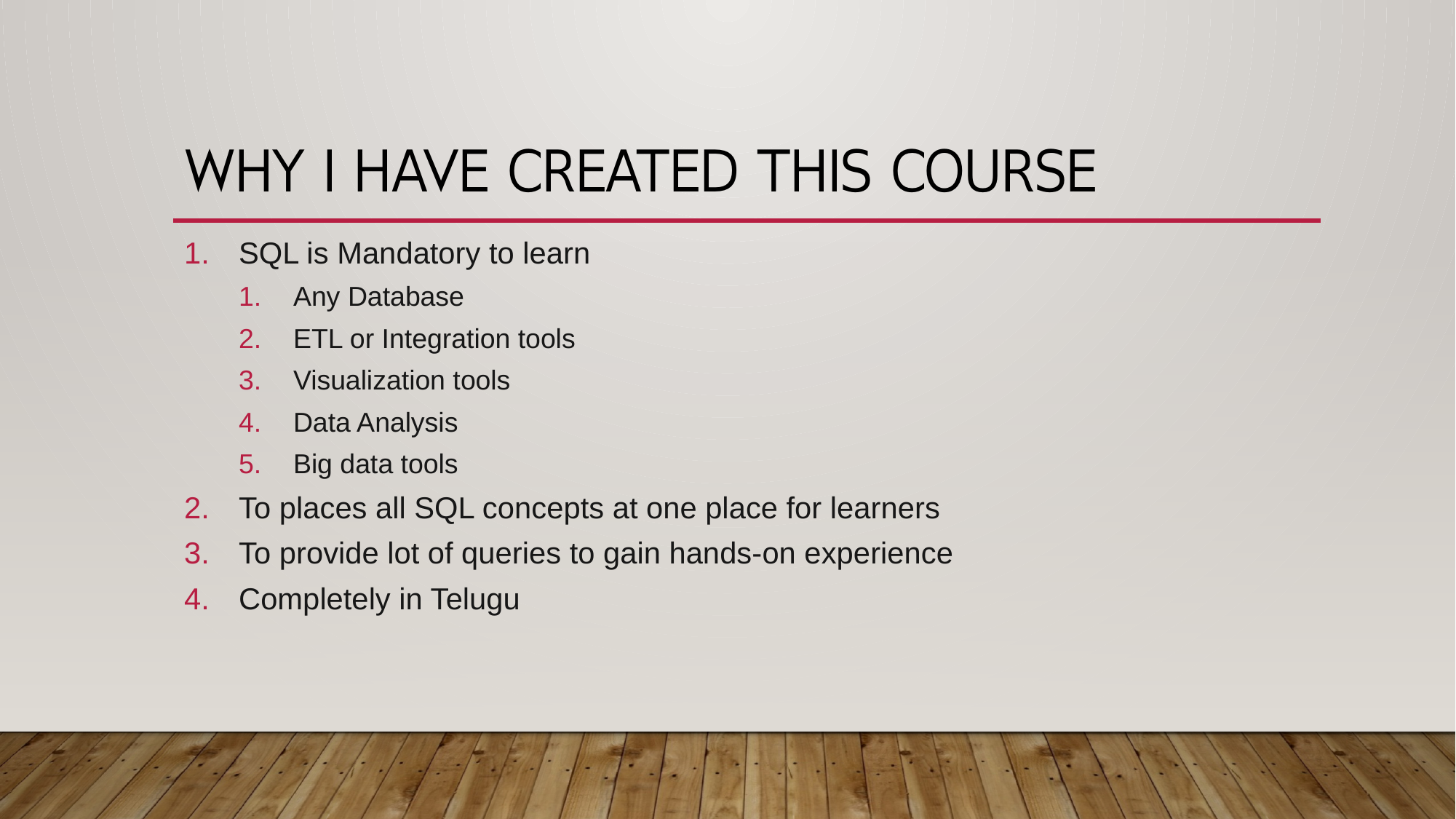

# Why I have created this course
SQL is Mandatory to learn
Any Database
ETL or Integration tools
Visualization tools
Data Analysis
Big data tools
To places all SQL concepts at one place for learners
To provide lot of queries to gain hands-on experience
Completely in Telugu